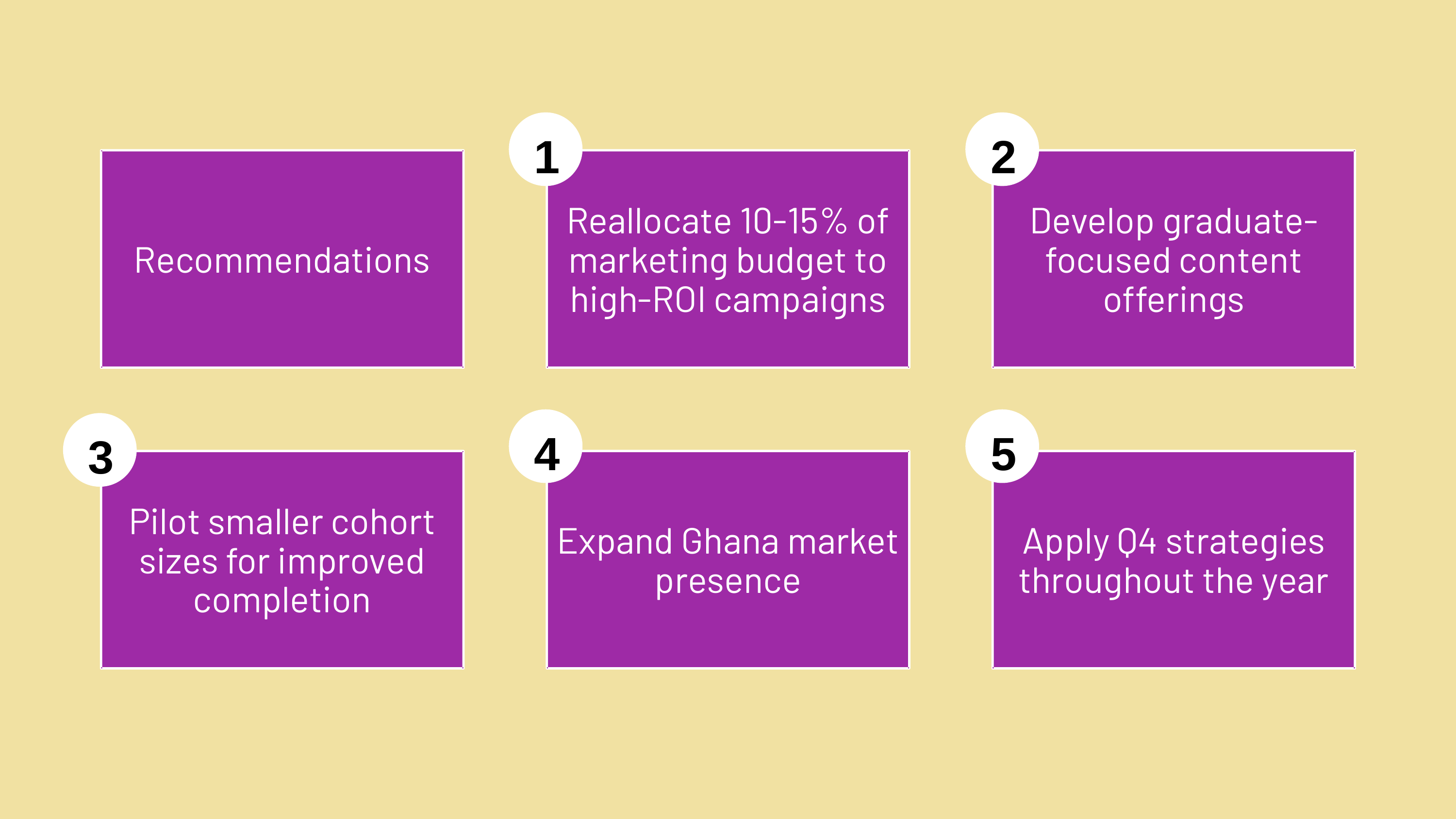

1

2

Recommendations

Reallocate 10-15% of marketing budget to high-ROI campaigns

Develop graduate-focused content offerings

4

5

3

Pilot smaller cohort sizes for improved completion

Expand Ghana market presence

Apply Q4 strategies throughout the year